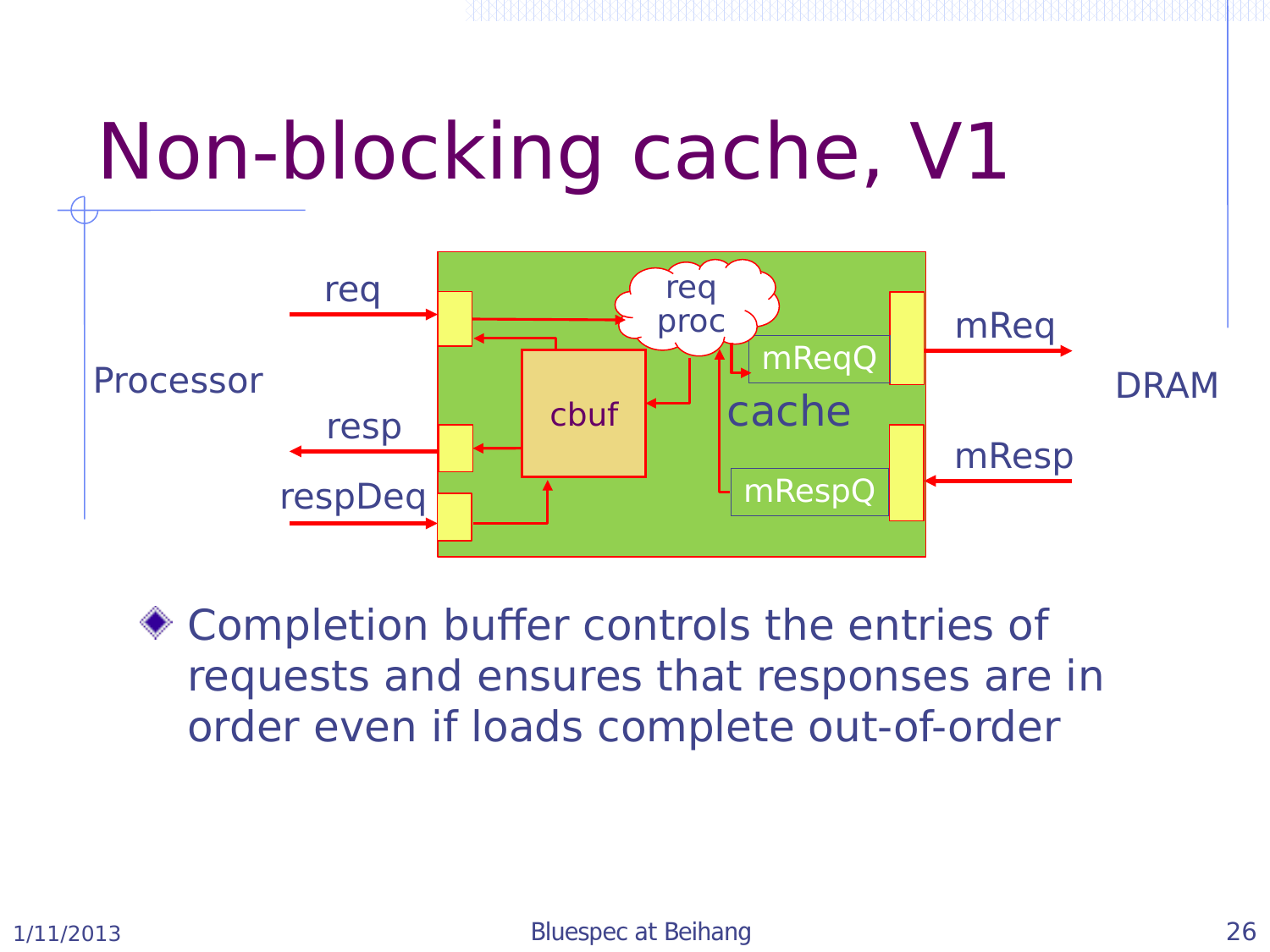

# Non-blocking cache, V1

req proc
req

mReq
mReqQ

cbuf

cache
resp

mResp
mRespQ
respDeq

Processor
DRAM
Completion buffer controls the entries of requests and ensures that responses are in order even if loads complete out-of-order

1/11/2013
Bluespec at Beihang
26